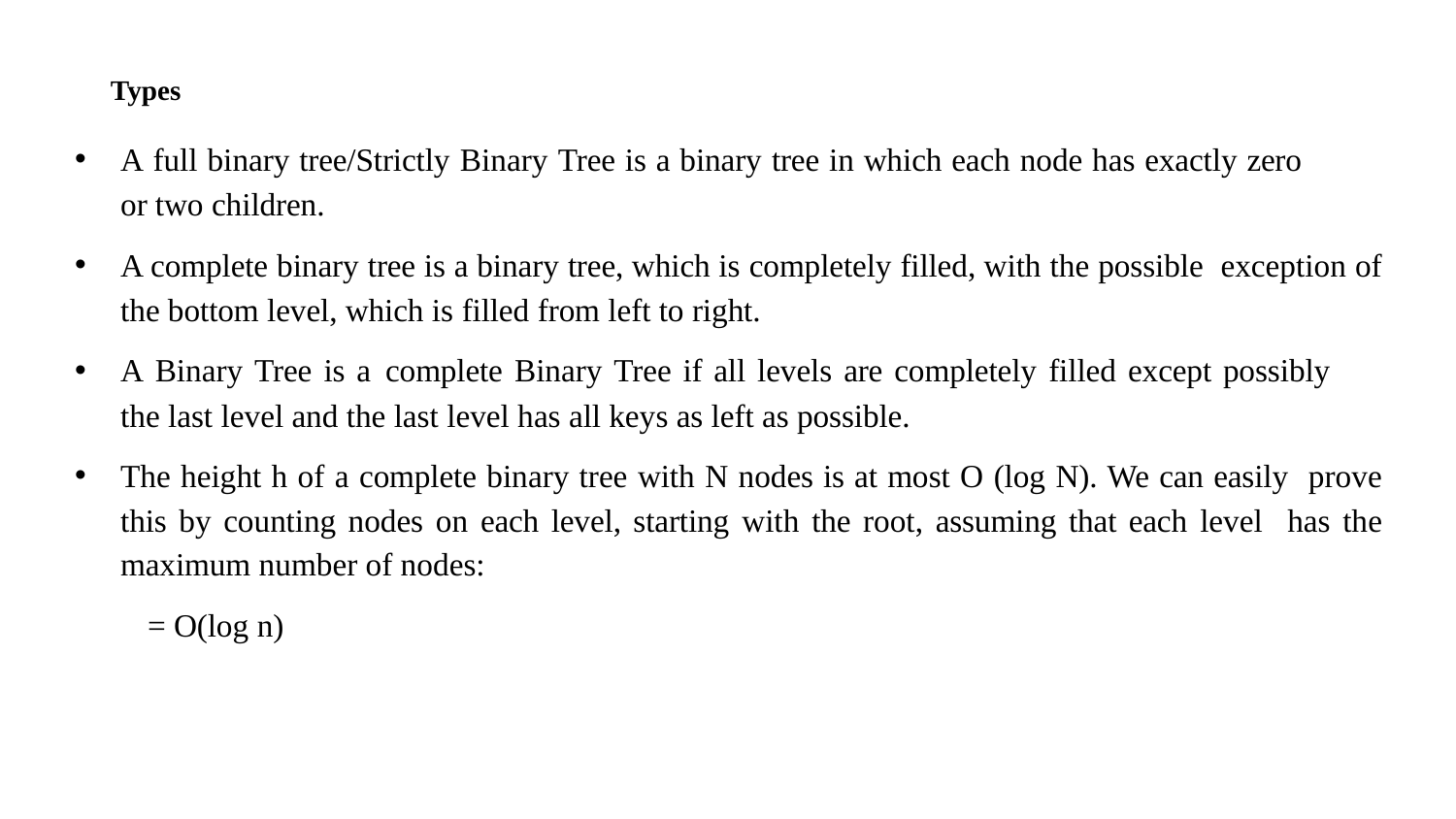

Types

A full binary tree/Strictly Binary Tree is a binary tree in which each node has exactly zero
or two children.
A complete binary tree is a binary tree, which is completely filled, with the possible  exception of the bottom level, which is filled from left to right.
A Binary Tree is a complete Binary Tree if all levels are completely filled except possibly
the last level and the last level has all keys as left as possible.
The height h of a complete binary tree with N nodes is at most O (log N). We can easily  prove this by counting nodes on each level, starting with the root, assuming that each level  has the maximum number of nodes:
= O(log n)